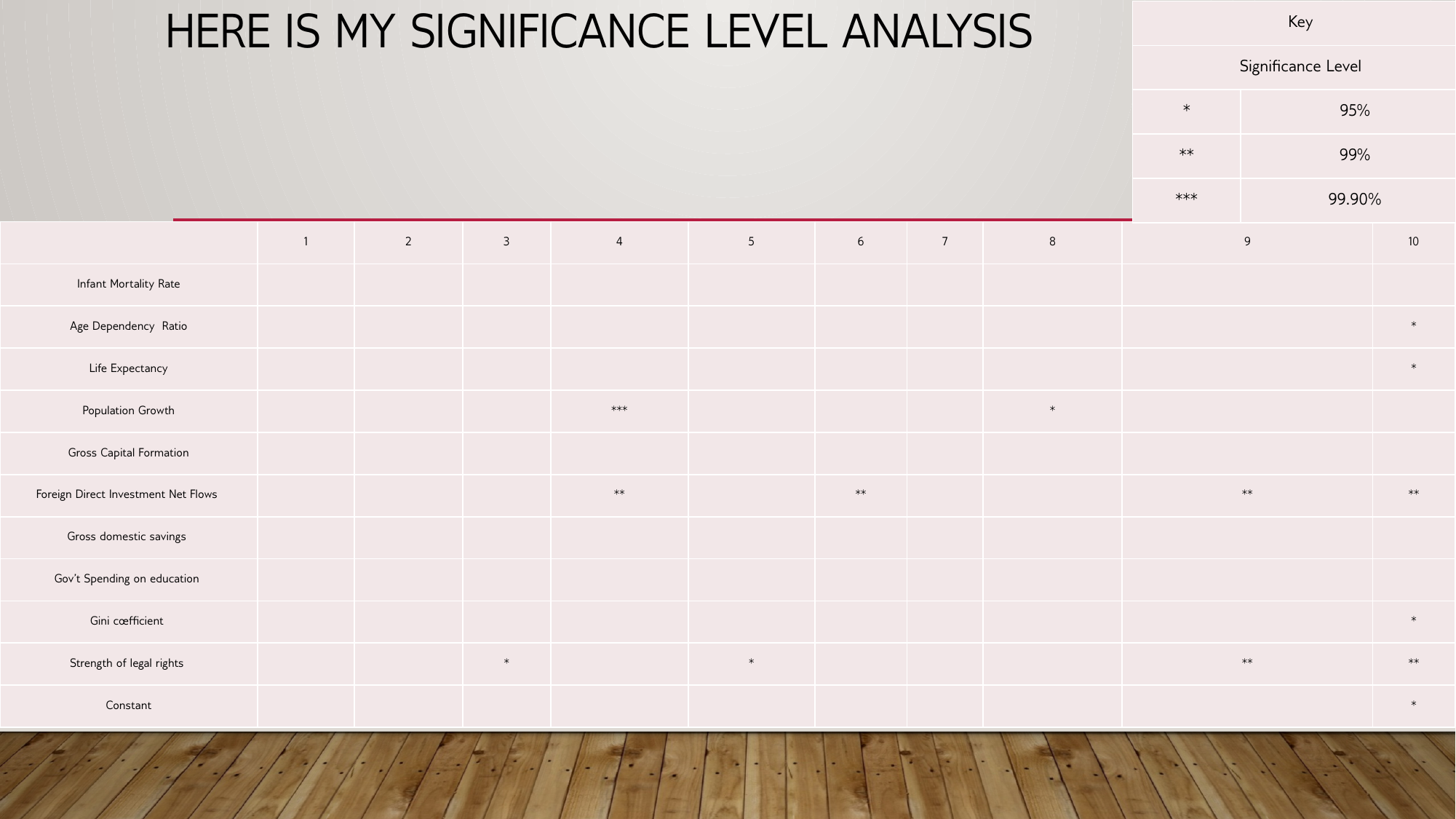

# Here is my significance Level Analysis
| Key |  |
| --- | --- |
| Significance Level |  |
| \* | 95% |
| \*\* | 99% |
| \*\*\* | 99.90% |
|  | 1 | 2 | 3 | 4 | 5 | 6 | 7 | 8 | 9 | 10 |
| --- | --- | --- | --- | --- | --- | --- | --- | --- | --- | --- |
| Infant Mortality Rate |  |  |  |  |  |  |  |  |  |  |
| Age Dependency Ratio |  |  |  |  |  |  |  |  |  | \* |
| Life Expectancy |  |  |  |  |  |  |  |  |  | \* |
| Population Growth |  |  |  | \*\*\* |  |  |  | \* |  |  |
| Gross Capital Formation |  |  |  |  |  |  |  |  |  |  |
| Foreign Direct Investment Net Flows |  |  |  | \*\* |  | \*\* |  |  | \*\* | \*\* |
| Gross domestic savings |  |  |  |  |  |  |  |  |  |  |
| Gov’t Spending on education |  |  |  |  |  |  |  |  |  |  |
| Gini coefficient |  |  |  |  |  |  |  |  |  | \* |
| Strength of legal rights |  |  | \* |  | \* |  |  |  | \*\* | \*\* |
| Constant |  |  |  |  |  |  |  |  |  | \* |